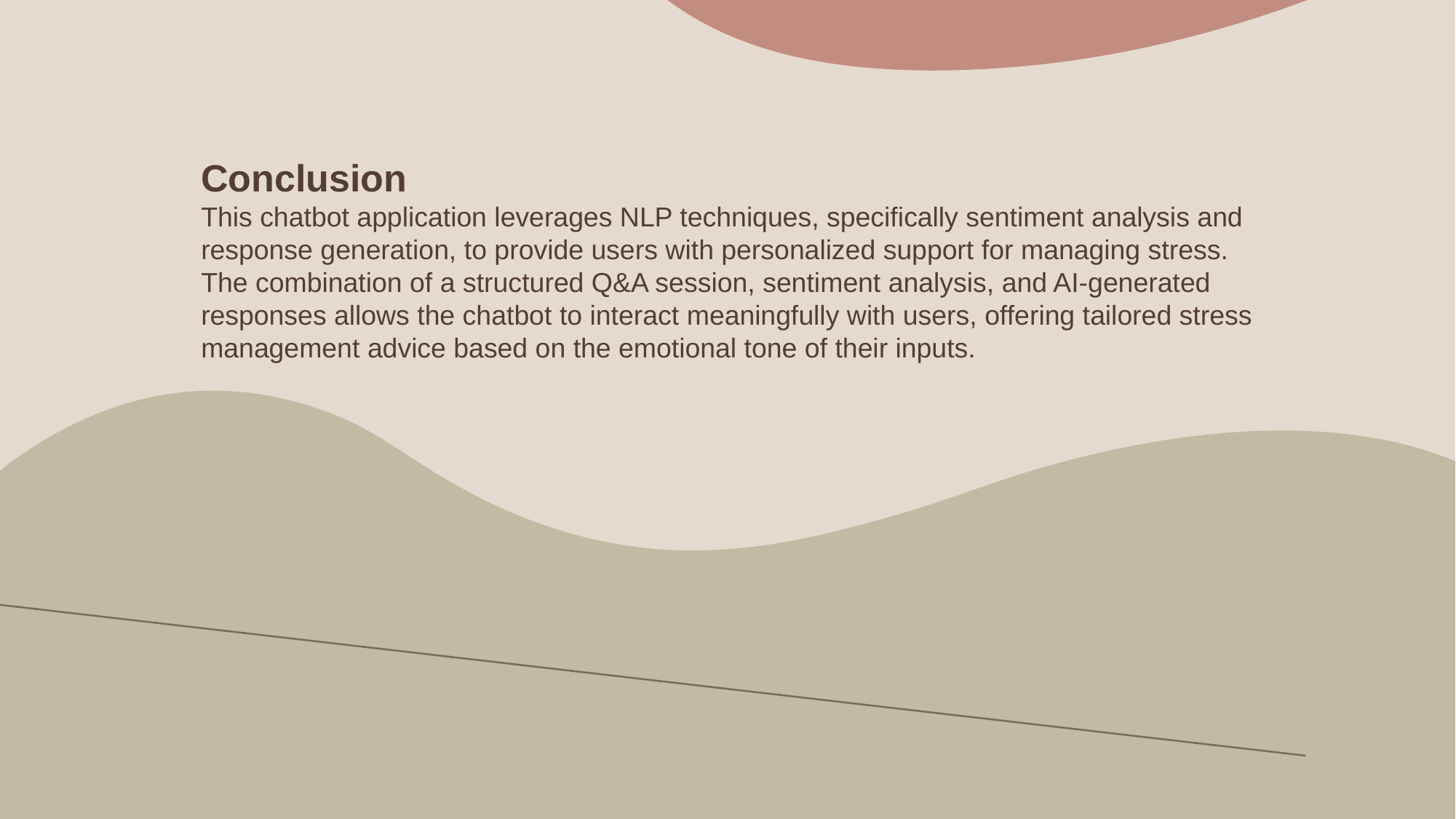

Conclusion
This chatbot application leverages NLP techniques, specifically sentiment analysis and response generation, to provide users with personalized support for managing stress. The combination of a structured Q&A session, sentiment analysis, and AI-generated responses allows the chatbot to interact meaningfully with users, offering tailored stress management advice based on the emotional tone of their inputs.